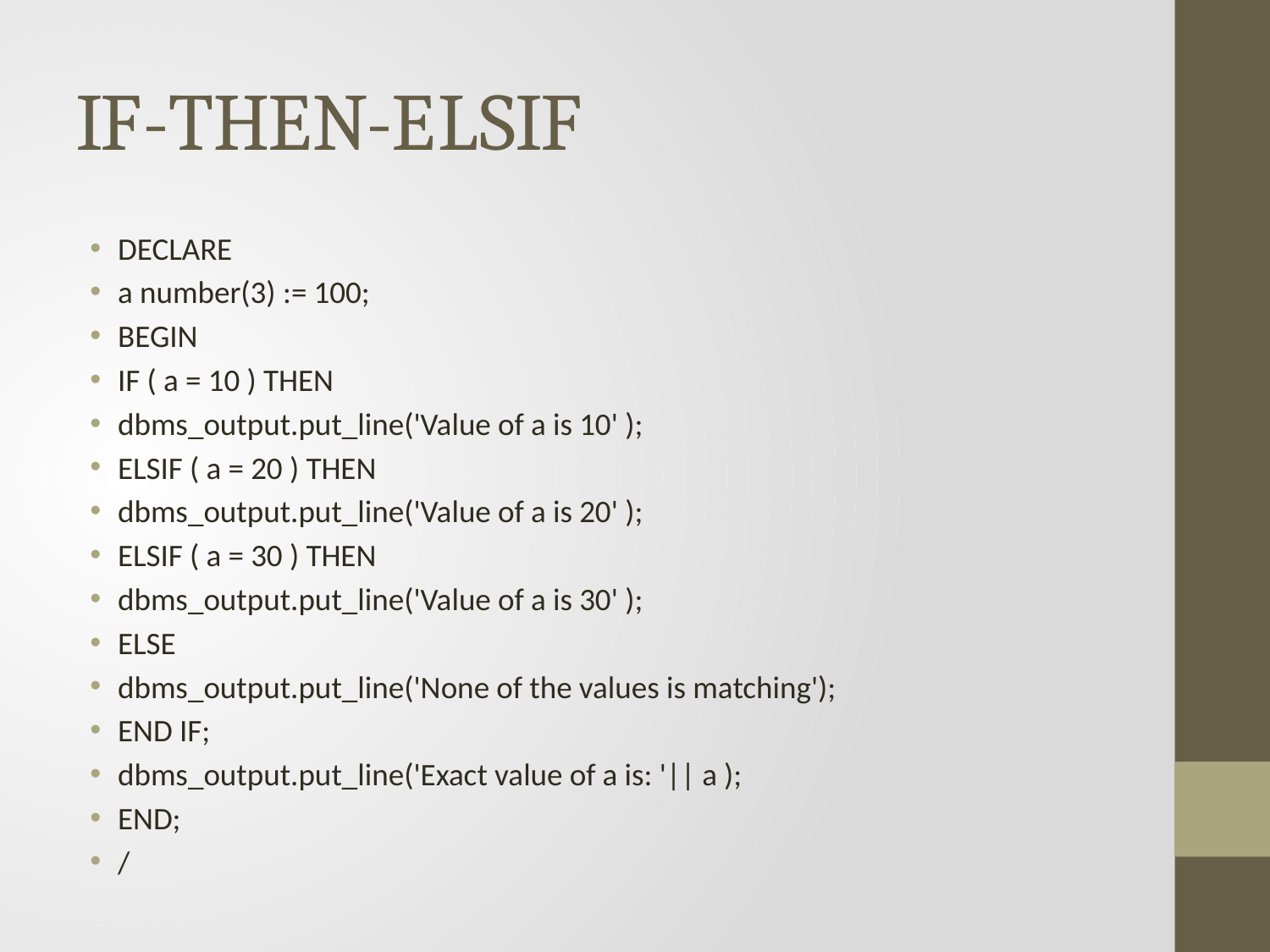

# IF-THEN-ELSIF
DECLARE
a number(3) := 100;
BEGIN
IF ( a = 10 ) THEN
dbms_output.put_line('Value of a is 10' );
ELSIF ( a = 20 ) THEN
dbms_output.put_line('Value of a is 20' );
ELSIF ( a = 30 ) THEN
dbms_output.put_line('Value of a is 30' );
ELSE
dbms_output.put_line('None of the values is matching');
END IF;
dbms_output.put_line('Exact value of a is: '|| a );
END;
/